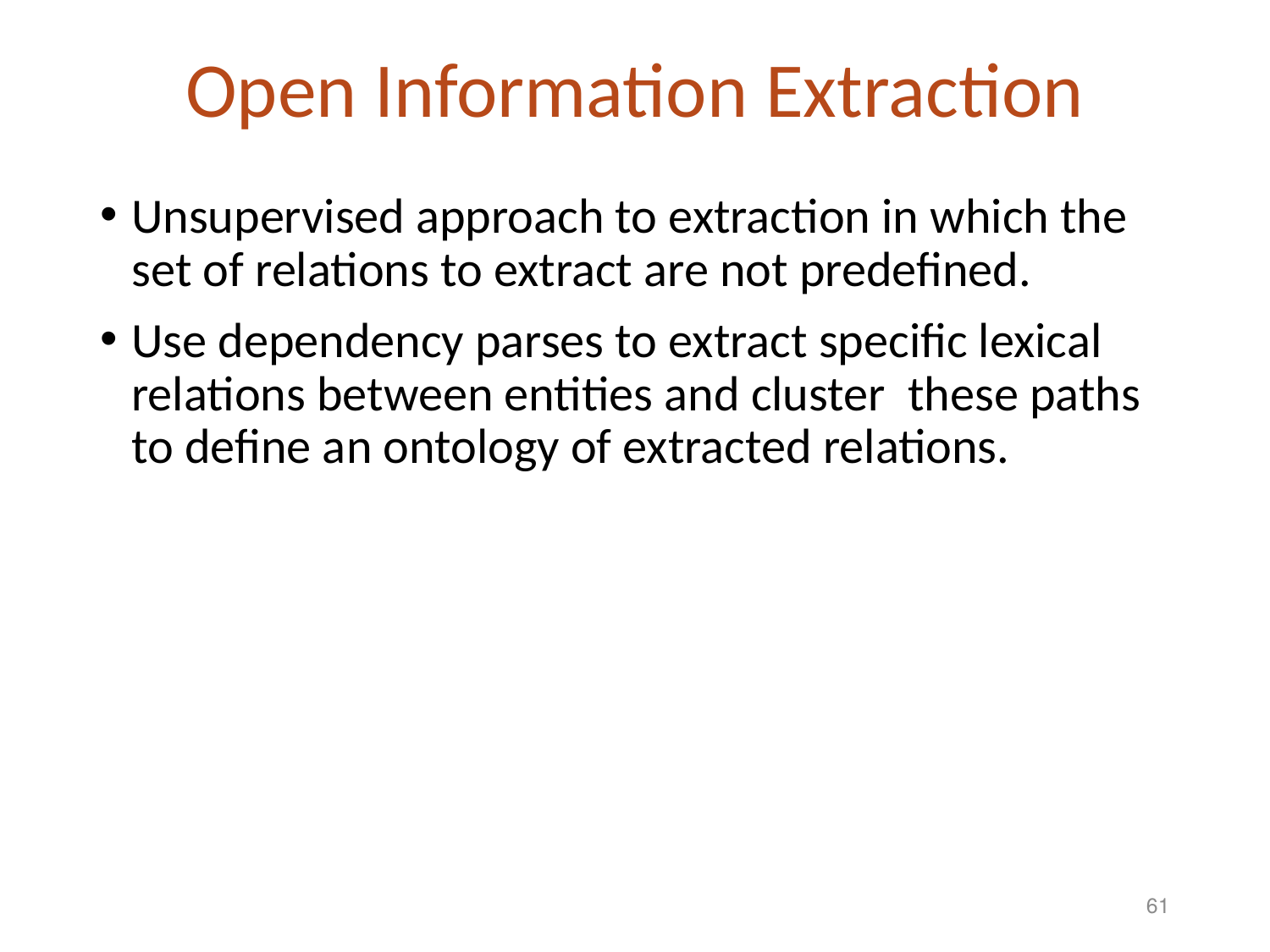

# Open Information Extraction
Unsupervised approach to extraction in which the set of relations to extract are not predefined.
Use dependency parses to extract specific lexical relations between entities and cluster  these paths to define an ontology of extracted relations.
61